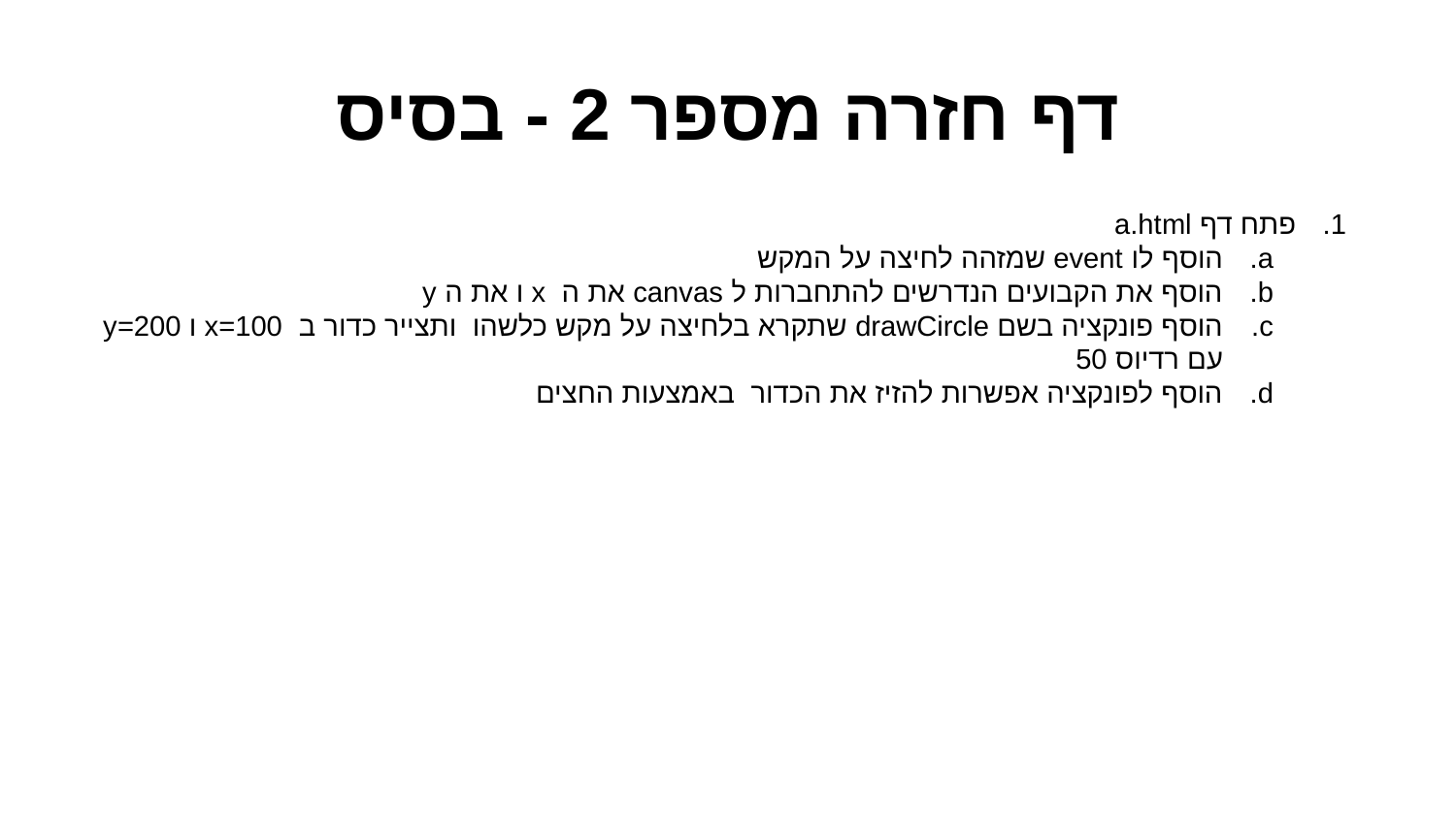

# דף חזרה מספר 2 - בסיס
פתח דף a.html
הוסף לו event שמזהה לחיצה על המקש
הוסף את הקבועים הנדרשים להתחברות ל canvas את ה  x ו את ה y
הוסף פונקציה בשם drawCircle שתקרא בלחיצה על מקש כלשהו  ותצייר כדור ב  x=100 ו y=200 עם רדיוס 50
הוסף לפונקציה אפשרות להזיז את הכדור  באמצעות החצים